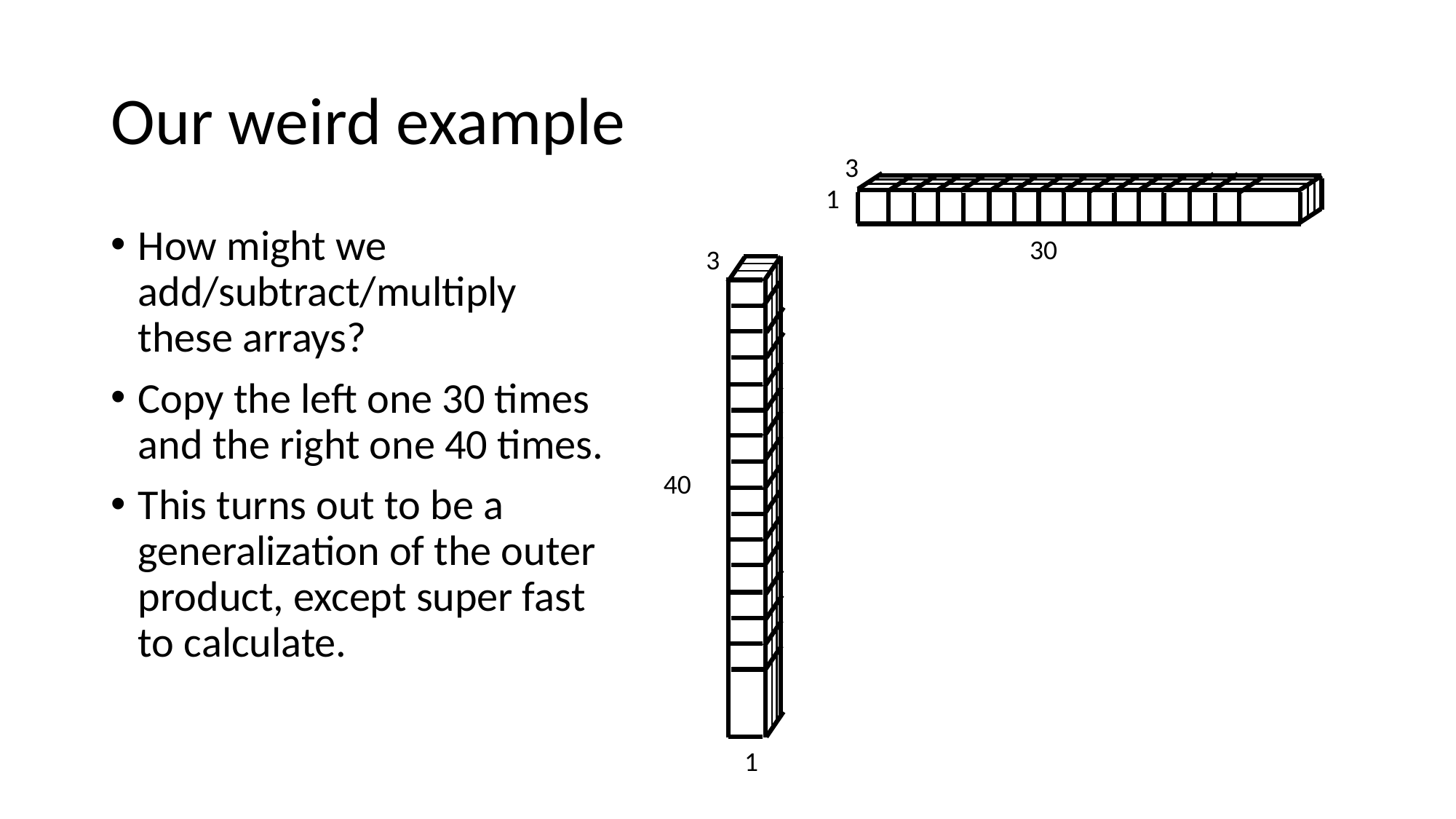

# Our weird example
3
1
How might we add/subtract/multiply these arrays?
Copy the left one 30 times and the right one 40 times.
This turns out to be a generalization of the outer product, except super fast to calculate.
30
3
40
1